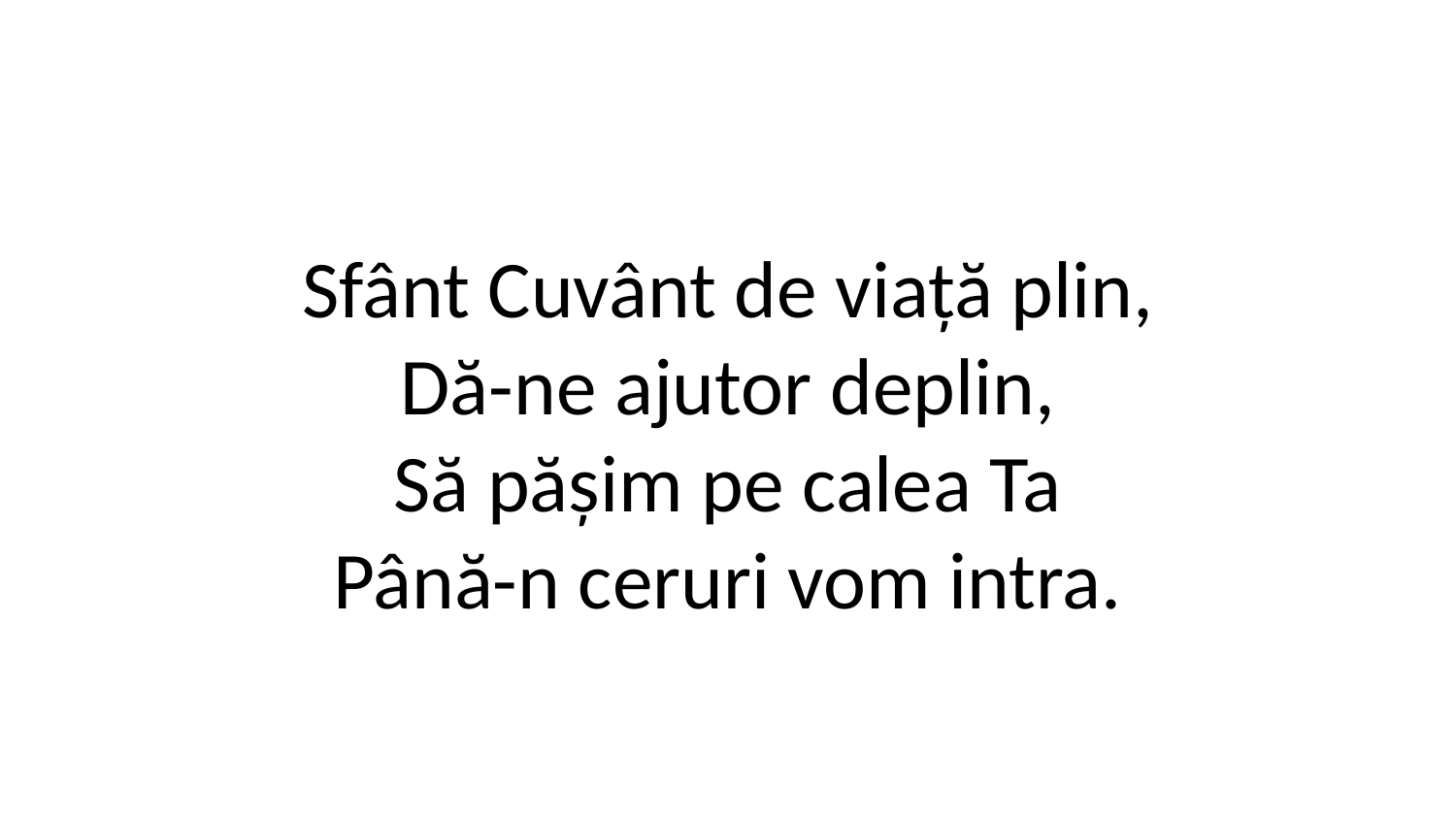

Sfânt Cuvânt de viață plin,
Dă-ne ajutor deplin,
Să pășim pe calea Ta
Până-n ceruri vom intra.